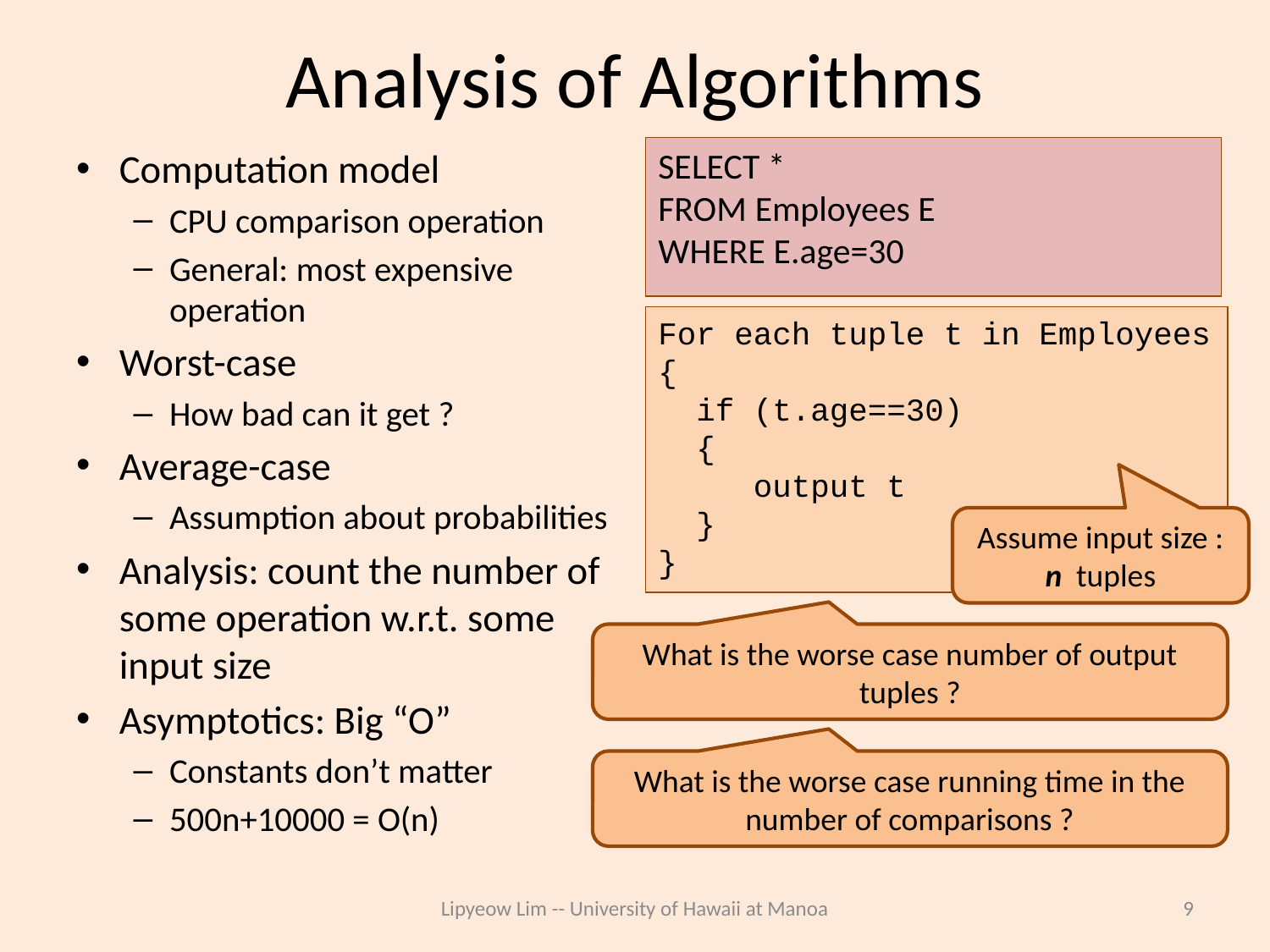

# Analysis of Algorithms
Computation model
CPU comparison operation
General: most expensive operation
Worst-case
How bad can it get ?
Average-case
Assumption about probabilities
Analysis: count the number of some operation w.r.t. some input size
Asymptotics: Big “O”
Constants don’t matter
500n+10000 = O(n)
SELECT *
FROM Employees E
WHERE E.age=30
For each tuple t in Employees
{
  if (t.age==30)
  {
     output t
  }
}

Assume input size : n  tuples
What is the worse case number of output tuples ?
What is the worse case running time in the number of comparisons ?
Lipyeow Lim -- University of Hawaii at Manoa
9